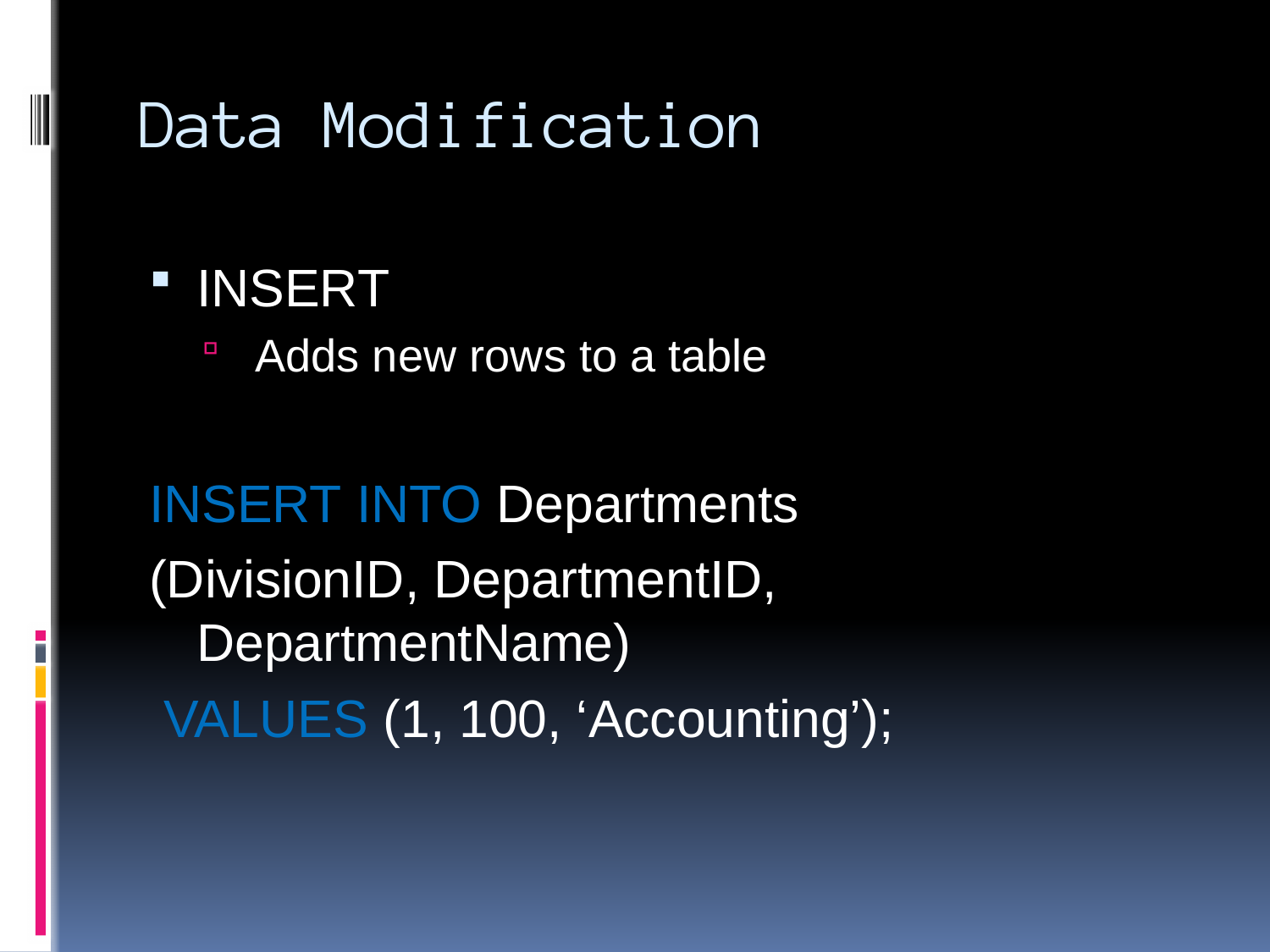

# Data Modification
INSERT
 Adds new rows to a table

INSERT INTO Departments
(DivisionID, DepartmentID, DepartmentName)
 VALUES (1, 100, ‘Accounting’);